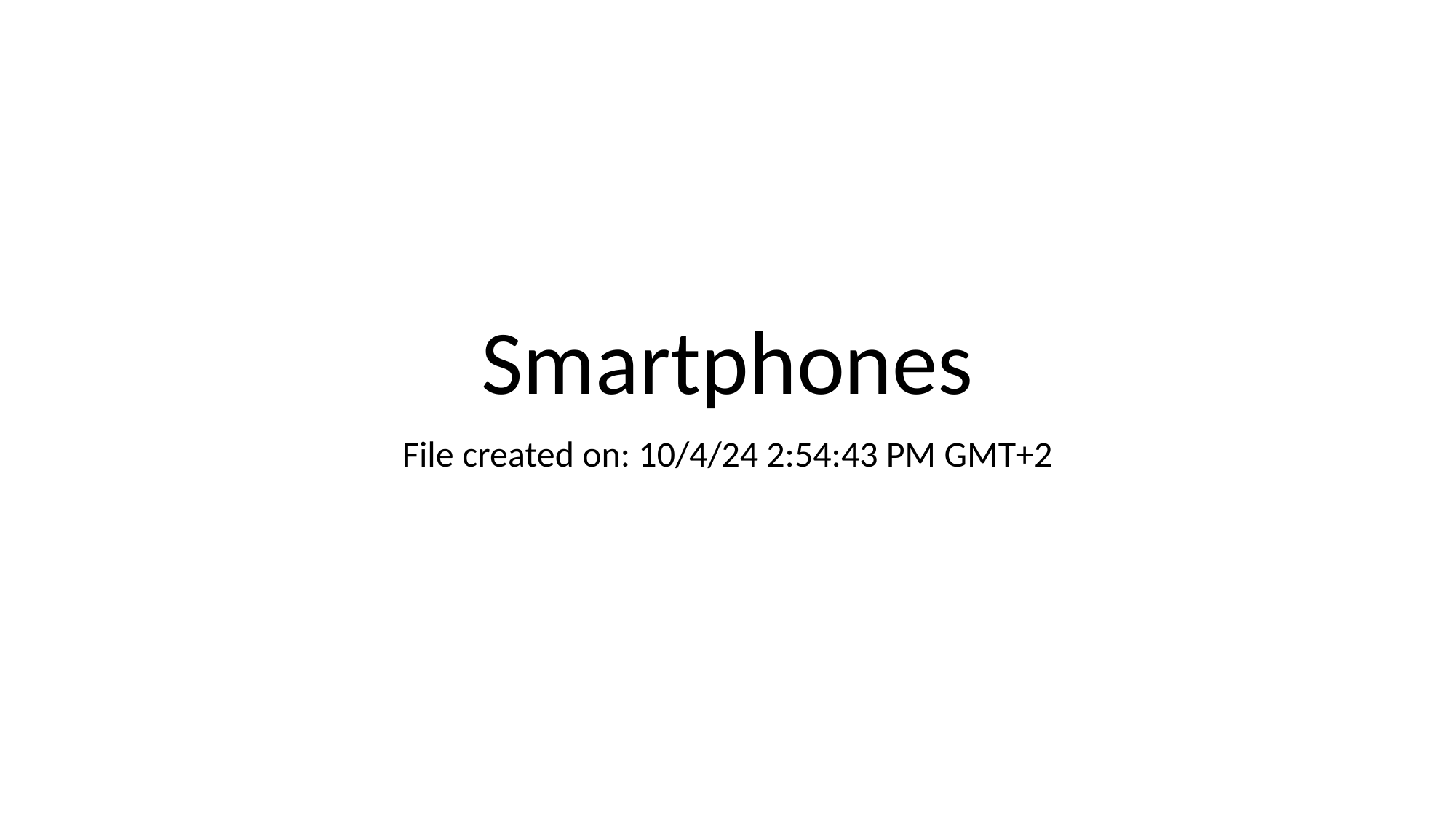

# Smartphones
File created on: 10/4/24 2:54:43 PM GMT+2